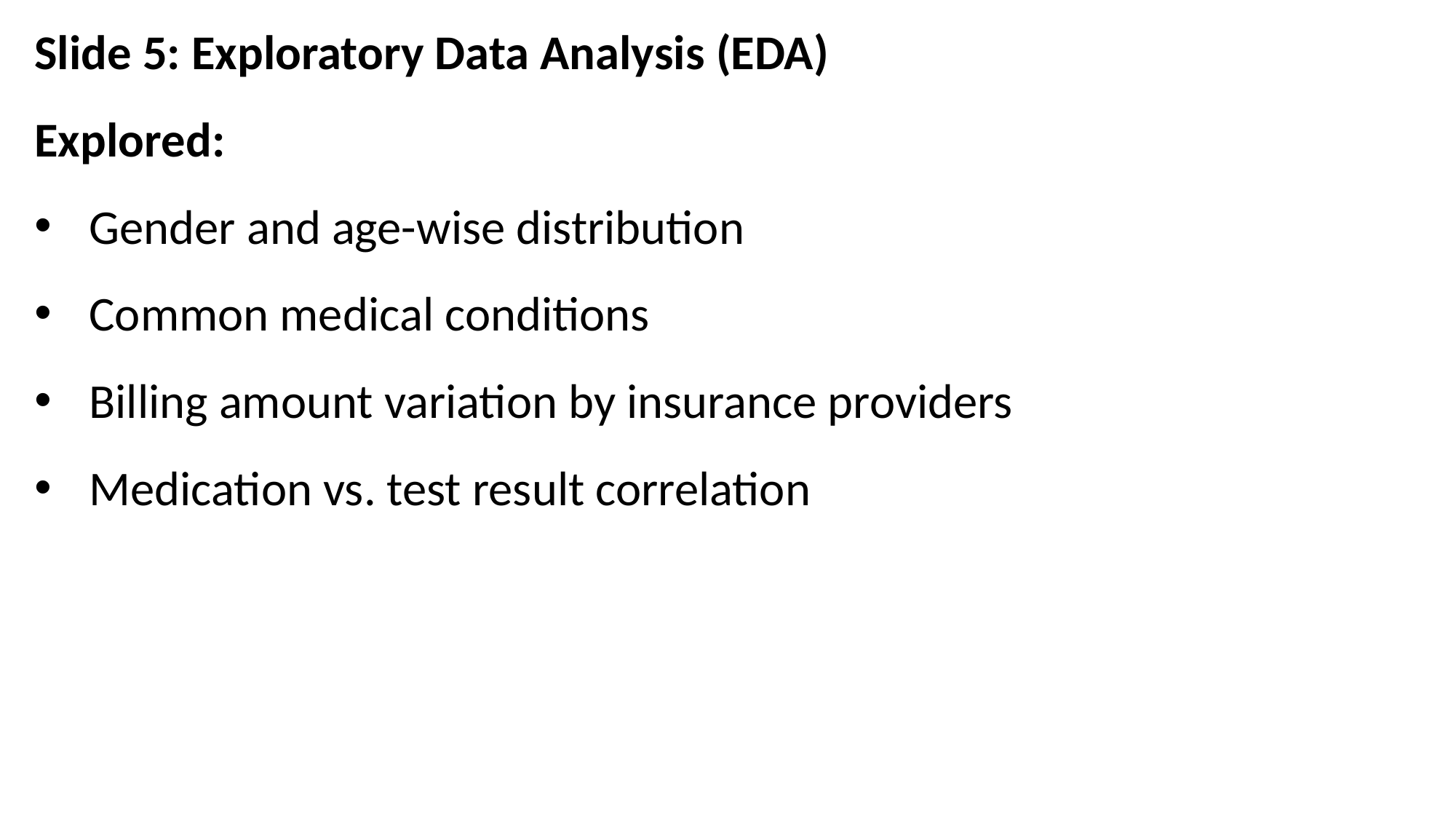

Slide 5: Exploratory Data Analysis (EDA)
Explored:
Gender and age-wise distribution
Common medical conditions
Billing amount variation by insurance providers
Medication vs. test result correlation